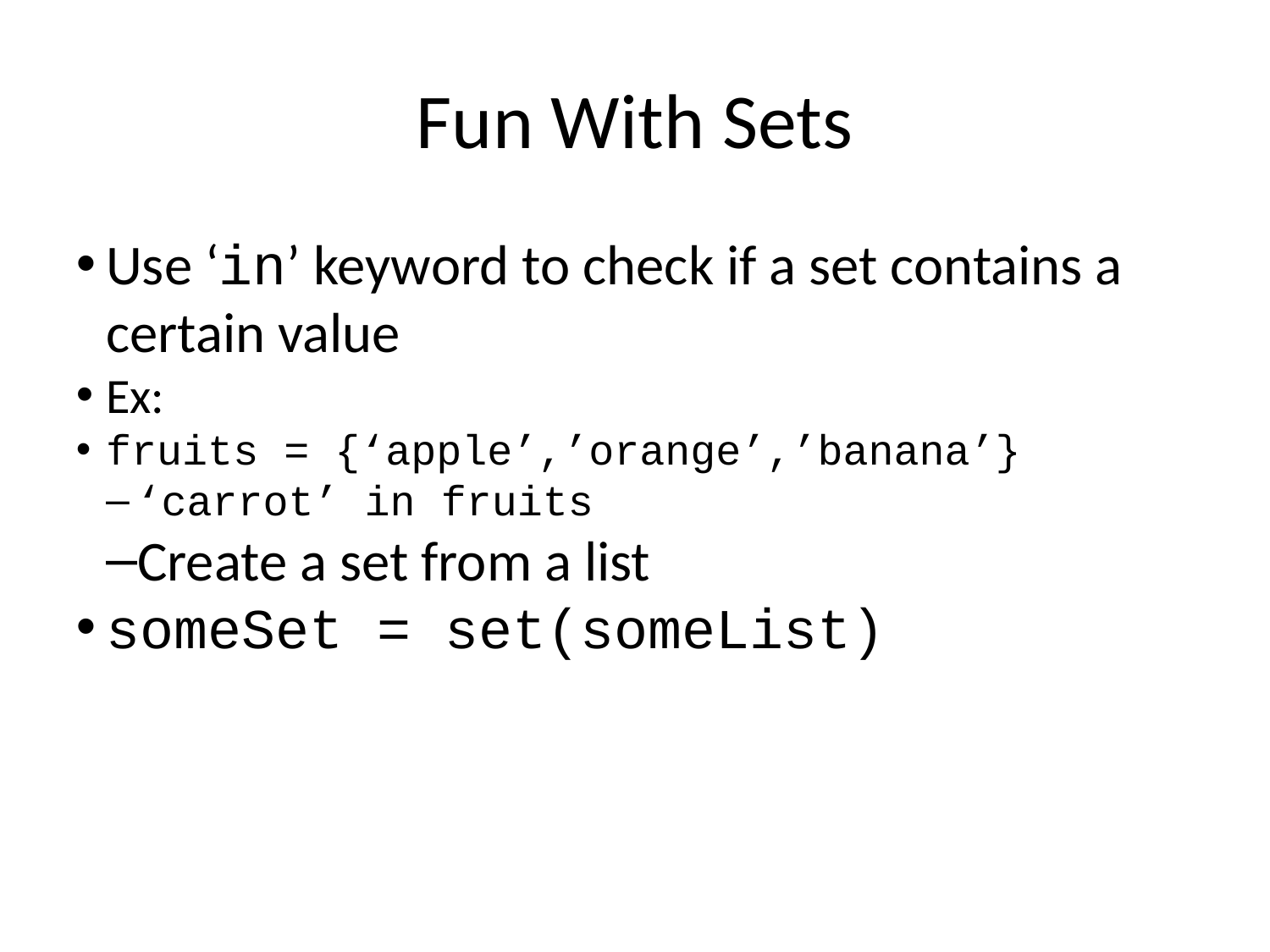

Fun With Sets
Use ‘in’ keyword to check if a set contains a certain value
Ex:
fruits = {‘apple’,’orange’,’banana’}
‘carrot’ in fruits
Create a set from a list
someSet = set(someList)